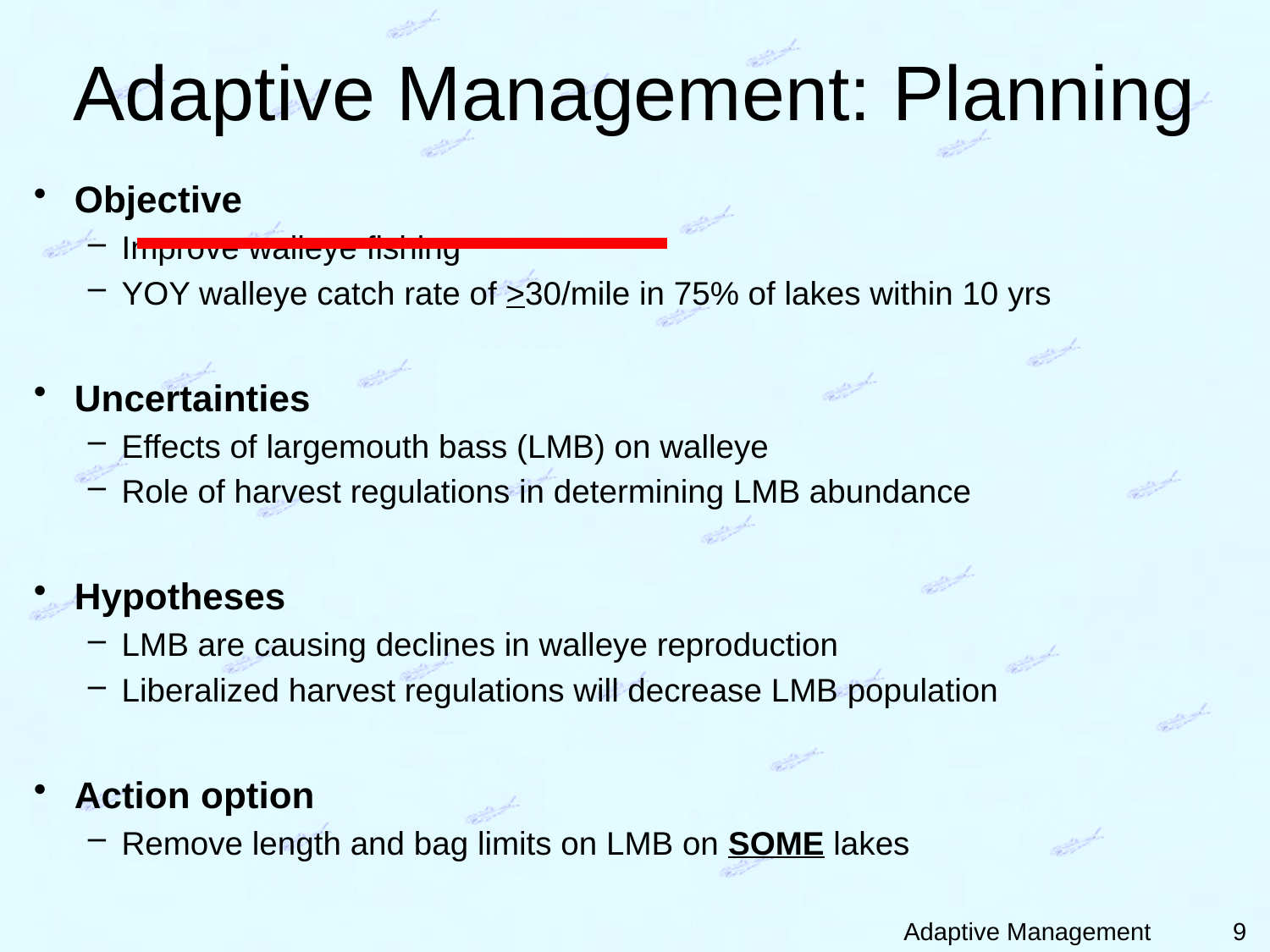

# Adaptive Management: Planning
Objective
Improve walleye fishing
YOY walleye catch rate of >30/mile in 75% of lakes within 10 yrs

Uncertainties
Effects of largemouth bass (LMB) on walleye
Role of harvest regulations in determining LMB abundance

Hypotheses
LMB are causing declines in walleye reproduction
Liberalized harvest regulations will decrease LMB population

Action option
Remove length and bag limits on LMB on SOME lakes
9
Adaptive Management